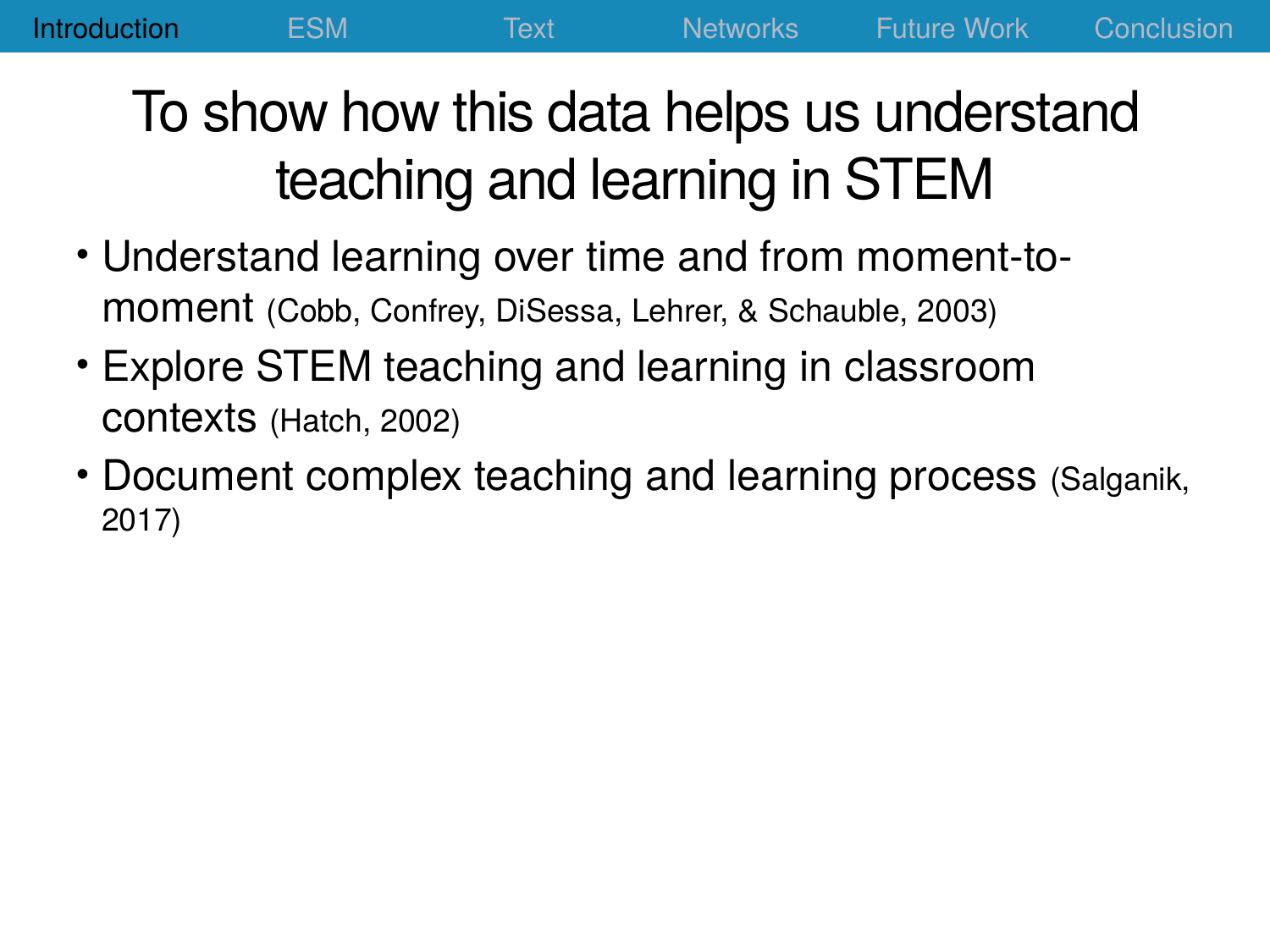

| Introduction | ESM | Text | Networks | Future Work | Conclusion |
| --- | --- | --- | --- | --- | --- |
# To show how this data helps us understand teaching and learning in STEM
Understand learning over time and from moment-to-moment (Cobb, Confrey, DiSessa, Lehrer, & Schauble, 2003)
Explore STEM teaching and learning in classroom contexts (Hatch, 2002)
Document complex teaching and learning process (Salganik, 2017)